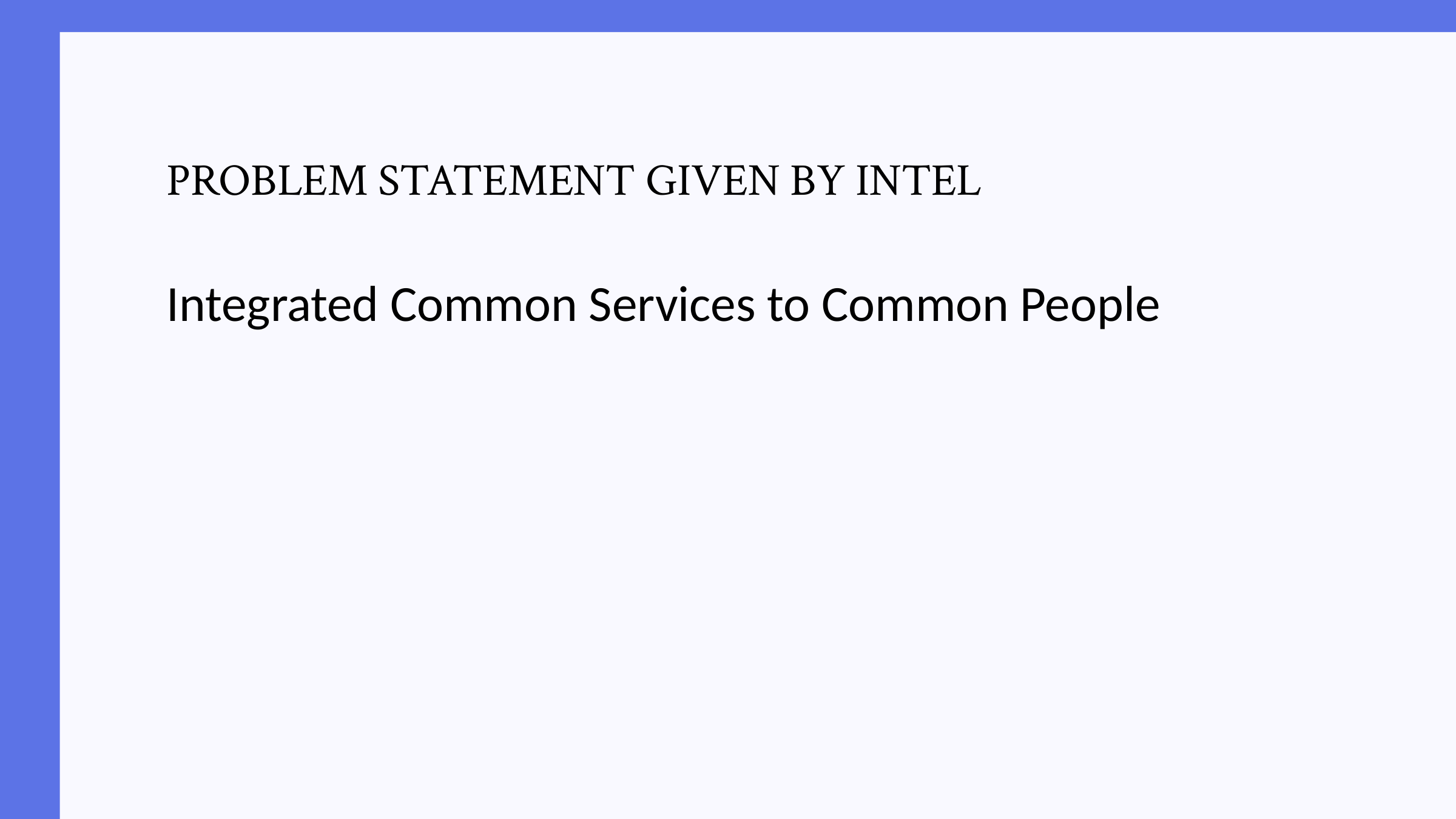

PROBLEM STATEMENT GIVEN BY INTEL
Integrated Common Services to Common People